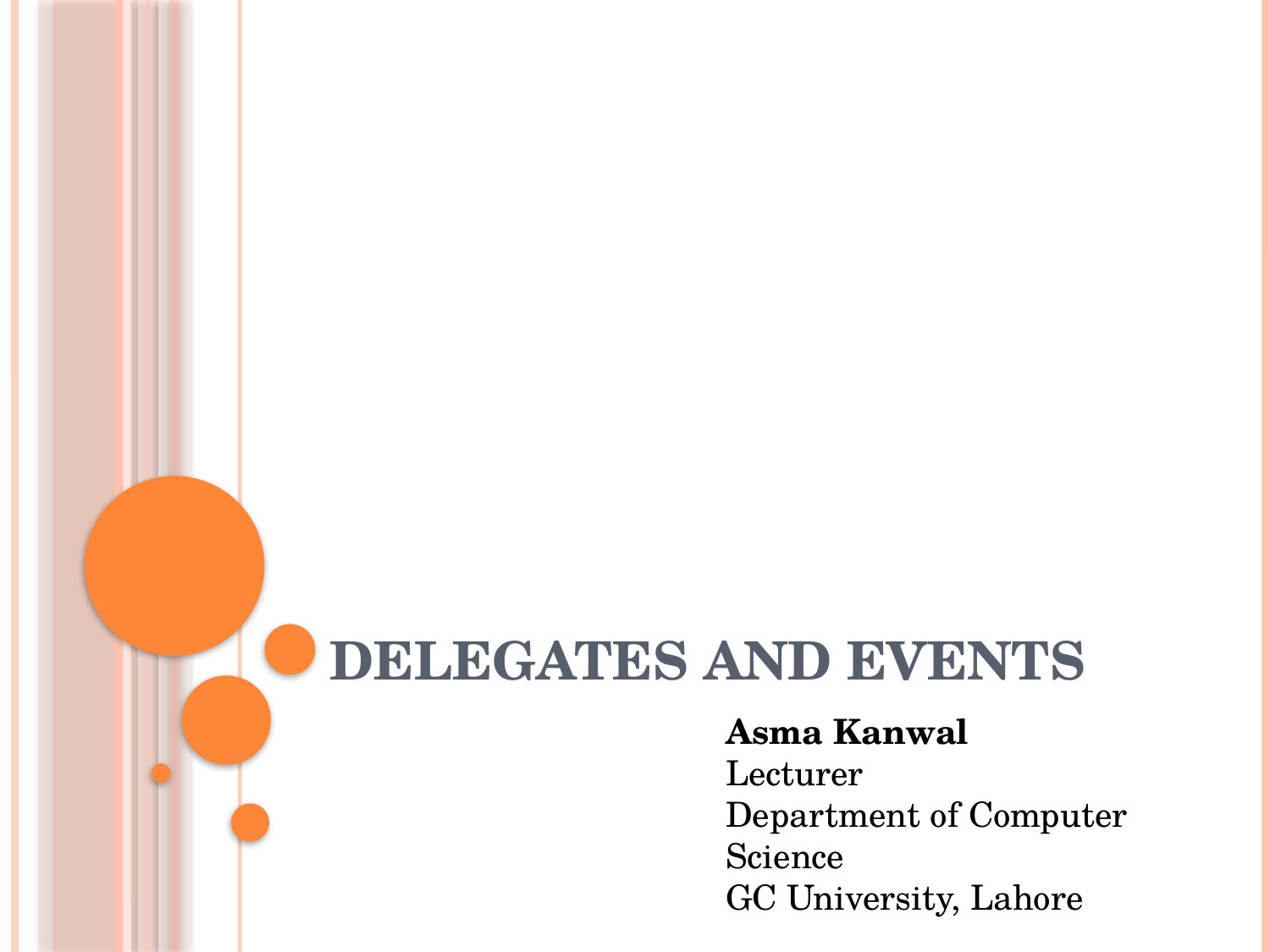

# Delegates and Events
Asma Kanwal
Lecturer
Department of Computer Science
GC University, Lahore